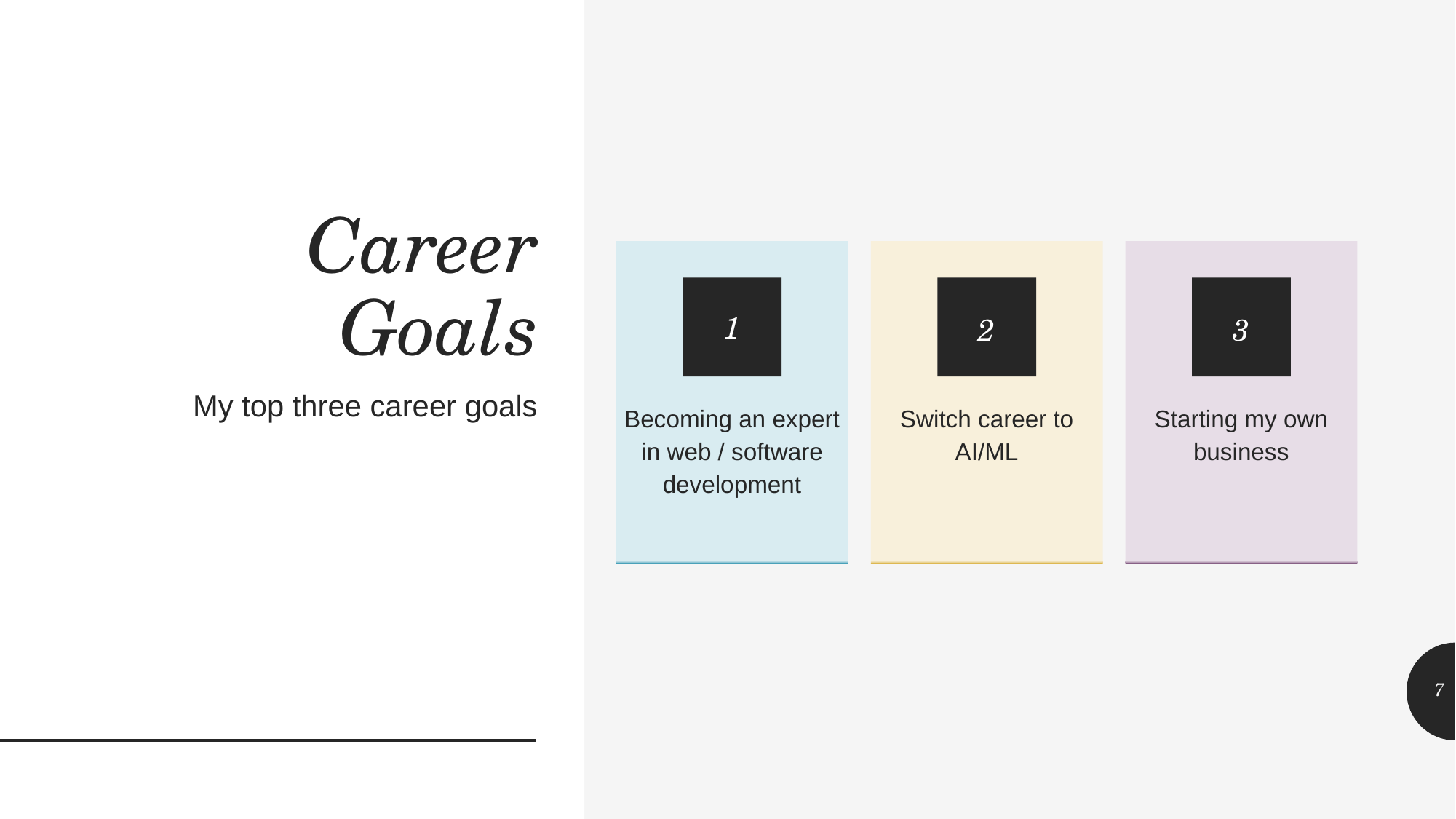

# Career Goals
Becoming an expert in web / software development
Switch career to AI/ML

Starting my own business
1
2
3
My top three career goals
7